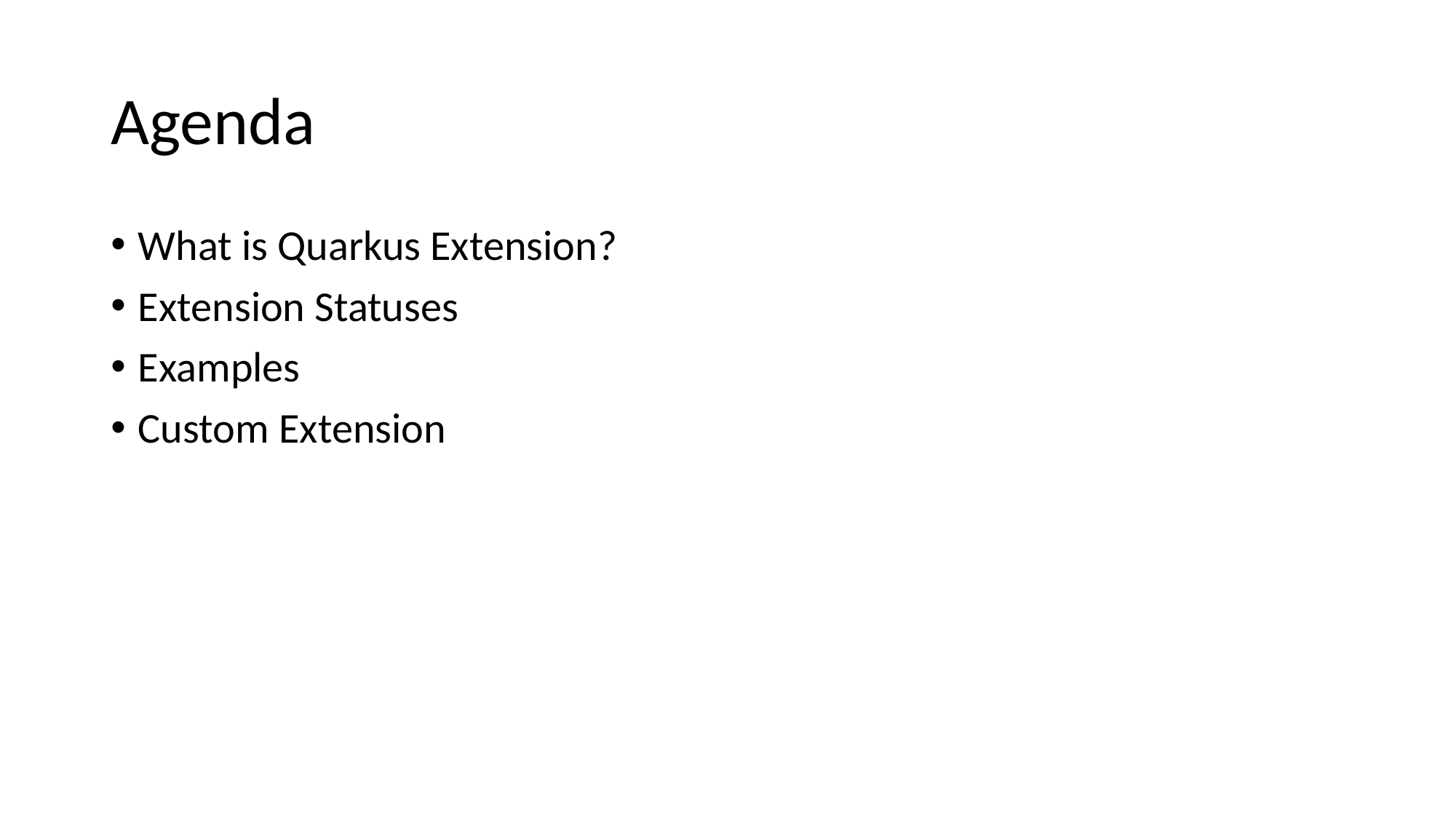

# Agenda
What is Quarkus Extension?
Extension Statuses
Examples
Custom Extension